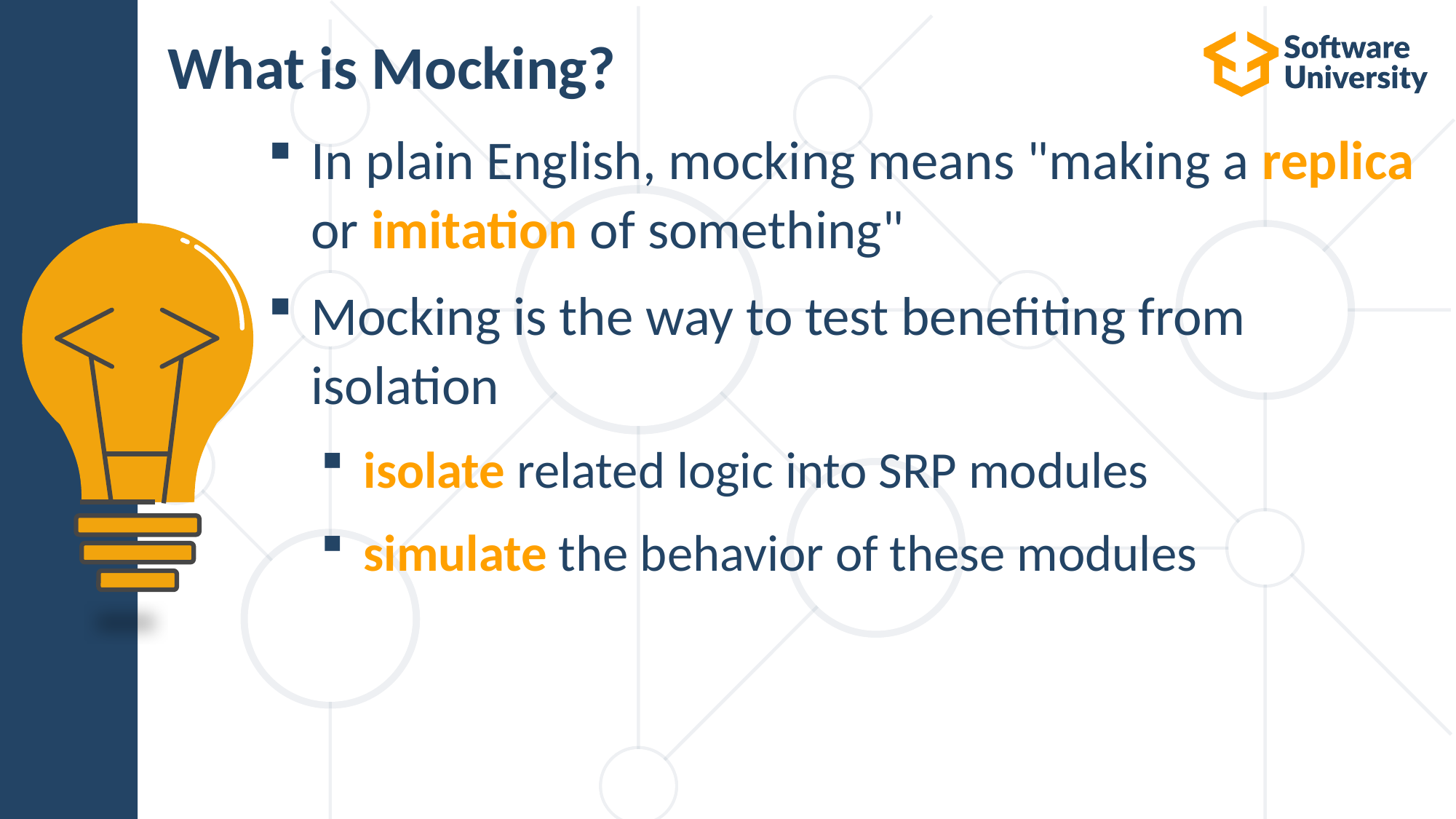

# What is Mocking?
In plain English, mocking means "making a replica or imitation of something"
Mocking is the way to test benefiting from isolation
isolate related logic into SRP modules
simulate the behavior of these modules